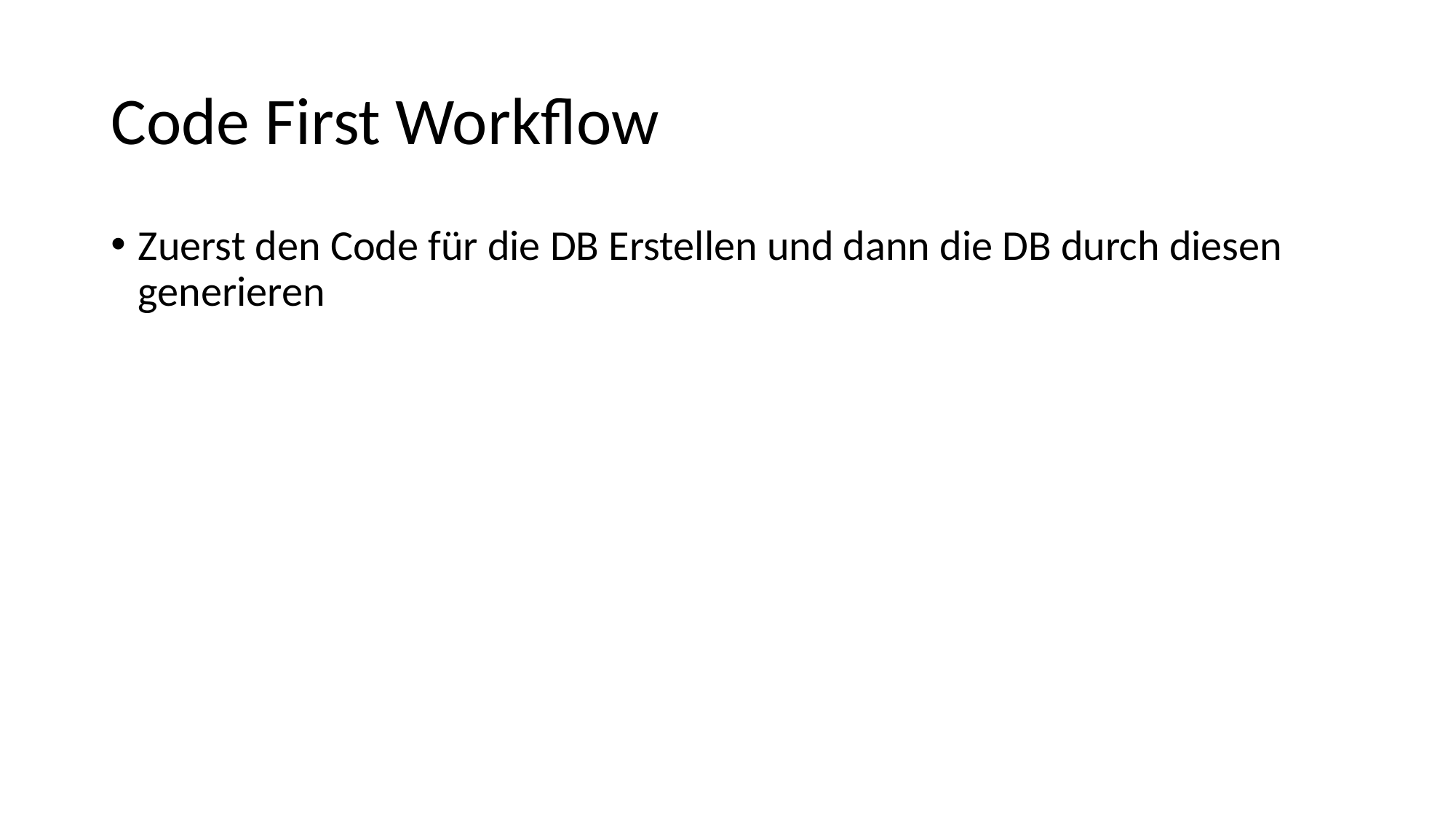

# Code First Workflow
Zuerst den Code für die DB Erstellen und dann die DB durch diesen generieren